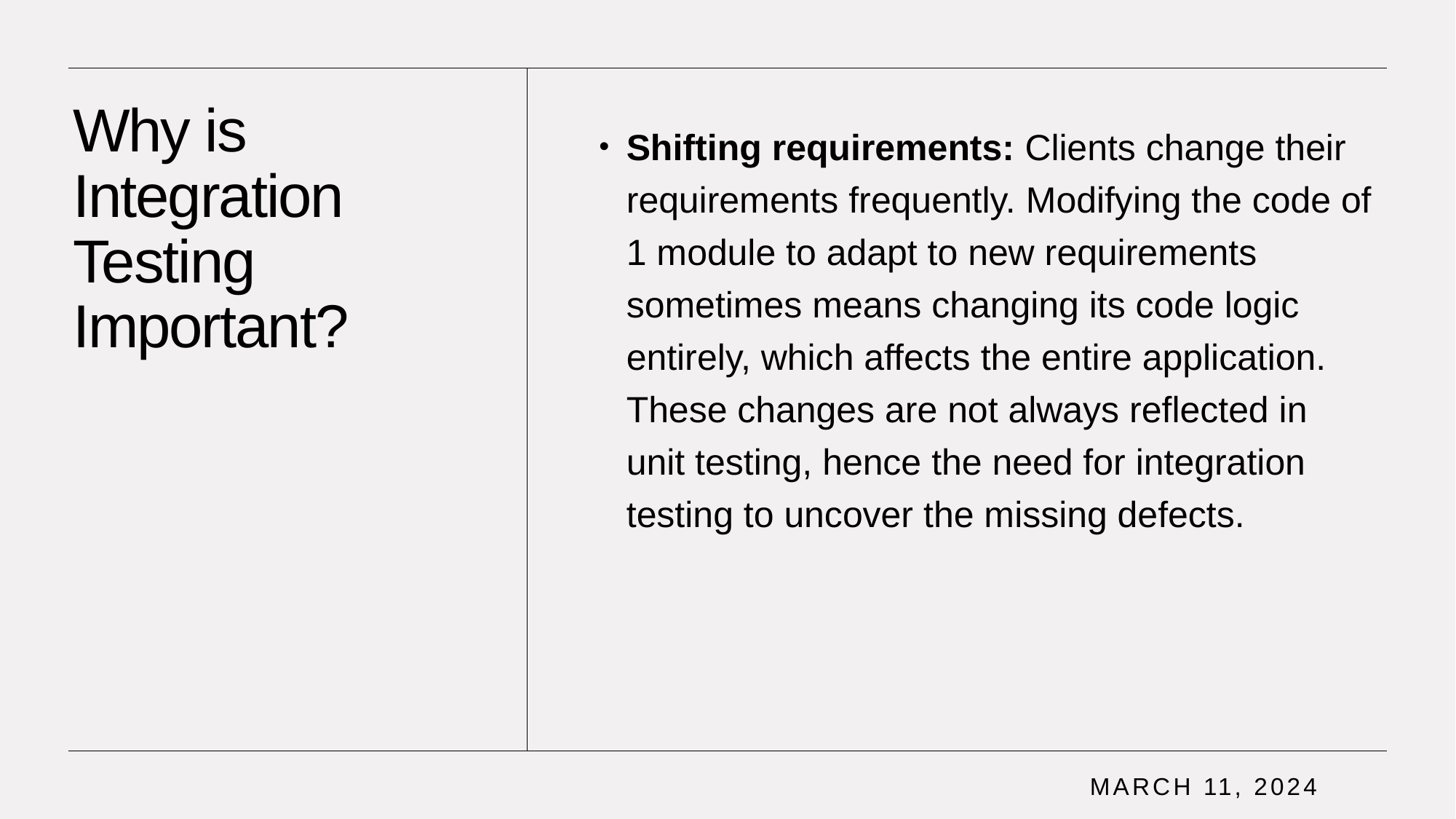

# Why is Integration Testing Important?
Shifting requirements: Clients change their requirements frequently. Modifying the code of 1 module to adapt to new requirements sometimes means changing its code logic entirely, which affects the entire application. These changes are not always reflected in unit testing, hence the need for integration testing to uncover the missing defects.
Shawon, CSE, KUET
March 11, 2024
5